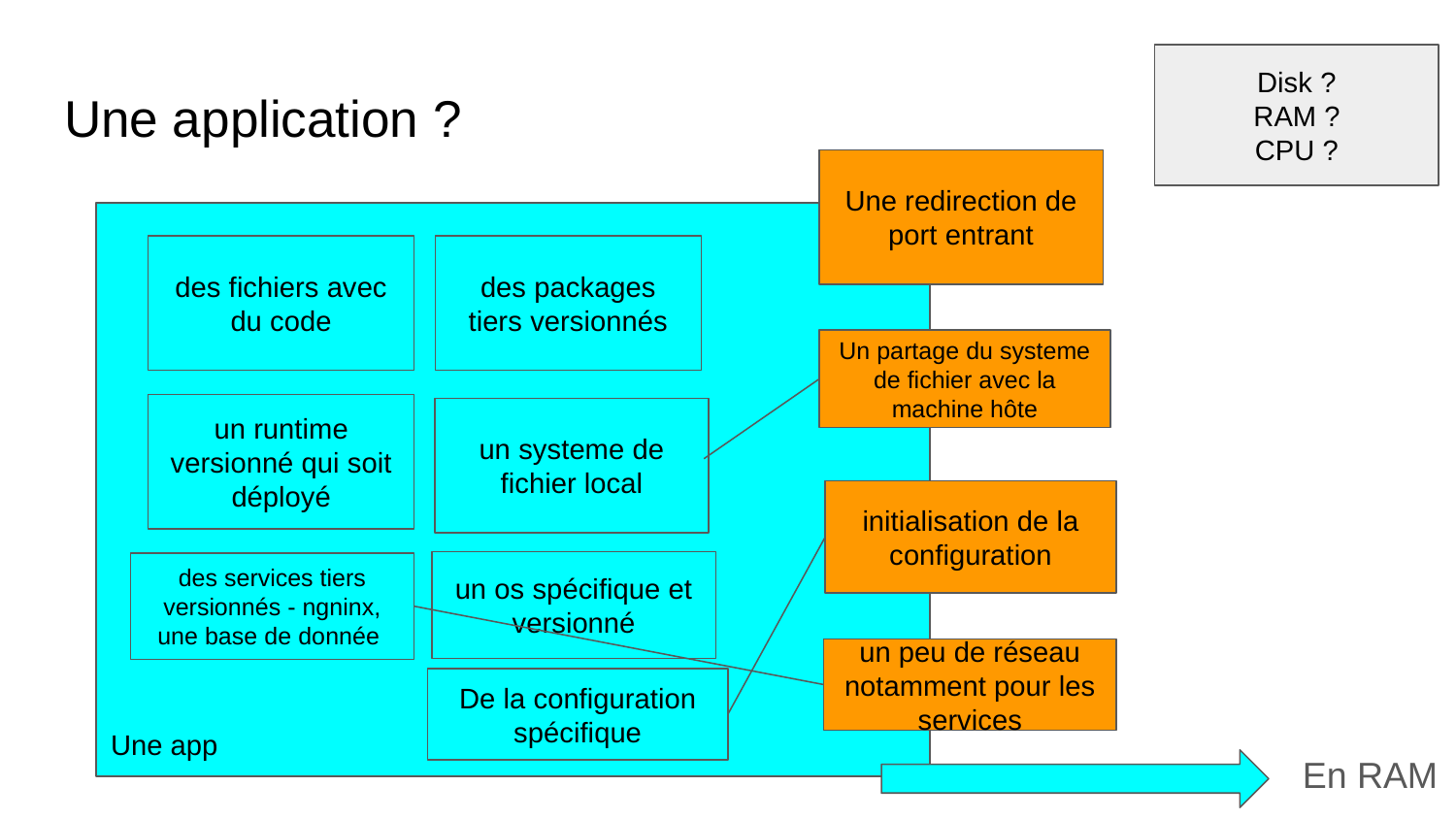

Disk ?
RAM ?
CPU ?
# Une application ?
Une redirection de port entrant

Une app
des fichiers avec du code
des packages tiers versionnés
Un partage du systeme de fichier avec la machine hôte
un runtime versionné qui soit déployé
un systeme de fichier local
initialisation de la configuration
un os spécifique et versionné
des services tiers versionnés - ngninx, une base de donnée
un peu de réseau notamment pour les services
De la configuration spécifique
En RAM